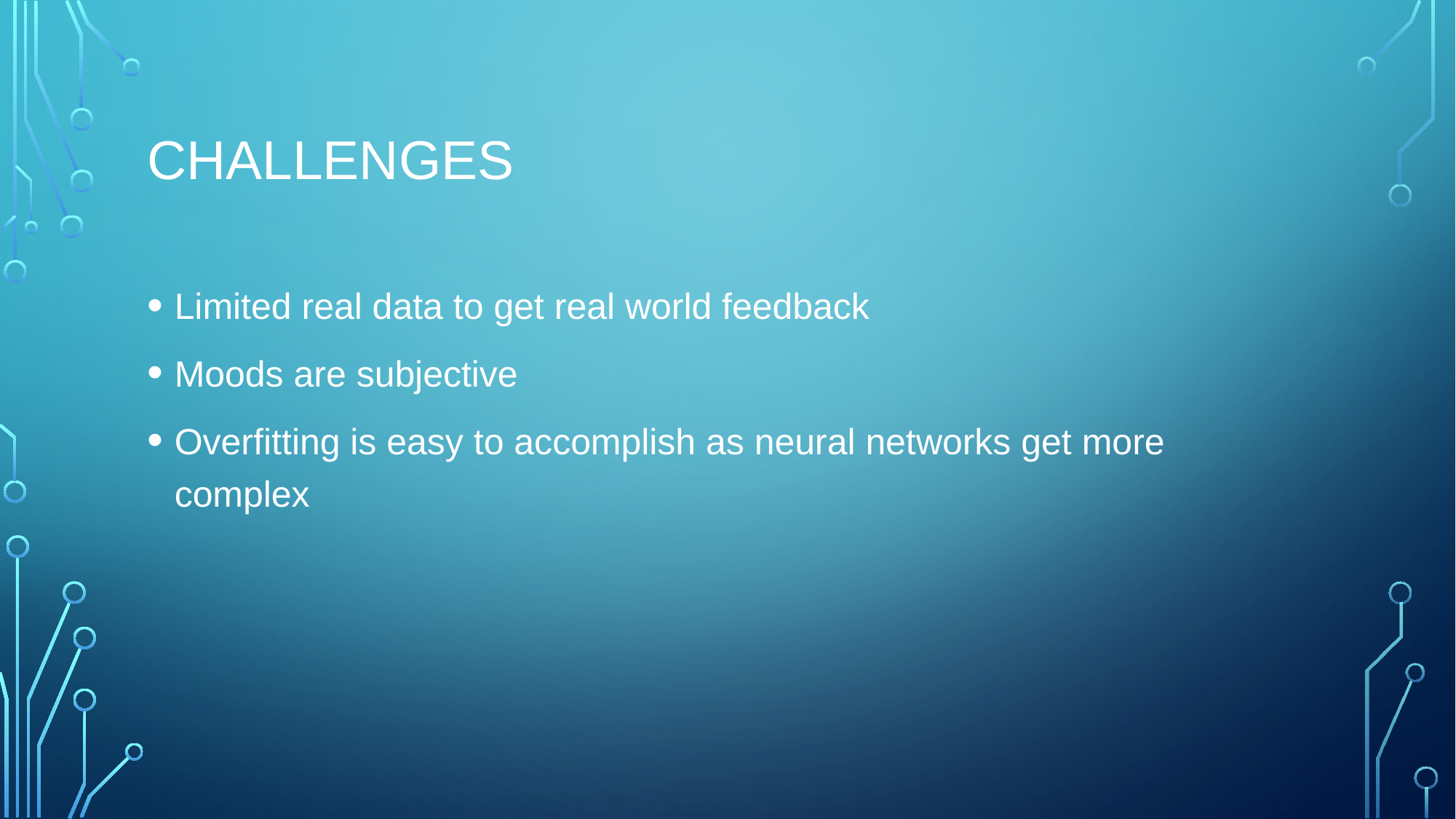

# Challenges
Limited real data to get real world feedback
Moods are subjective
Overfitting is easy to accomplish as neural networks get more complex